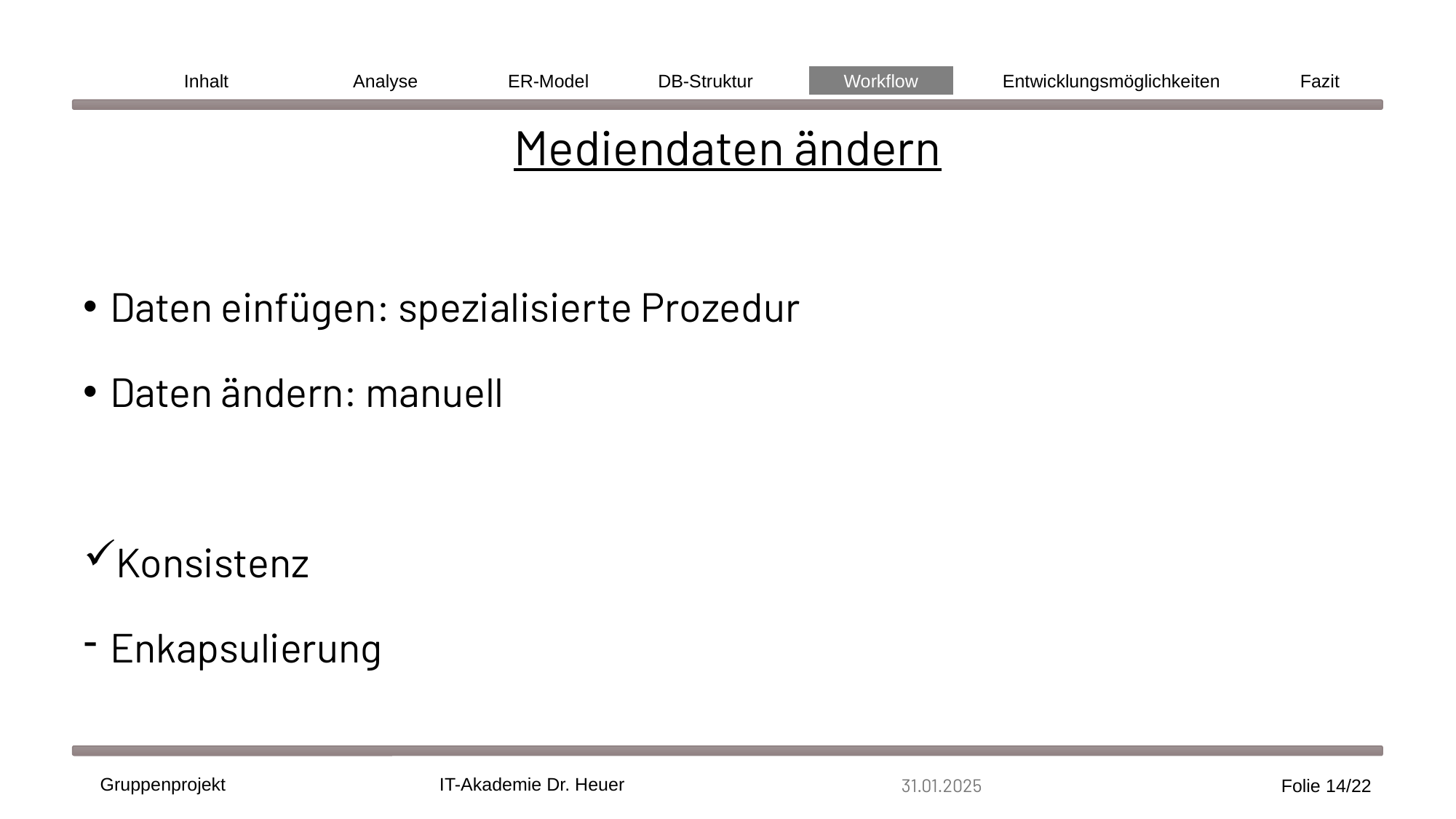

Inhalt
Analyse
ER-Model
DB-Struktur
Workflow
Fazit
Entwicklungsmöglichkeiten
Mediendaten ändern

Daten einfügen: spezialisierte Prozedur
Daten ändern: manuell

Konsistenz
Enkapsulierung
Gruppenprojekt
IT-Akademie Dr. Heuer
31.01.2025